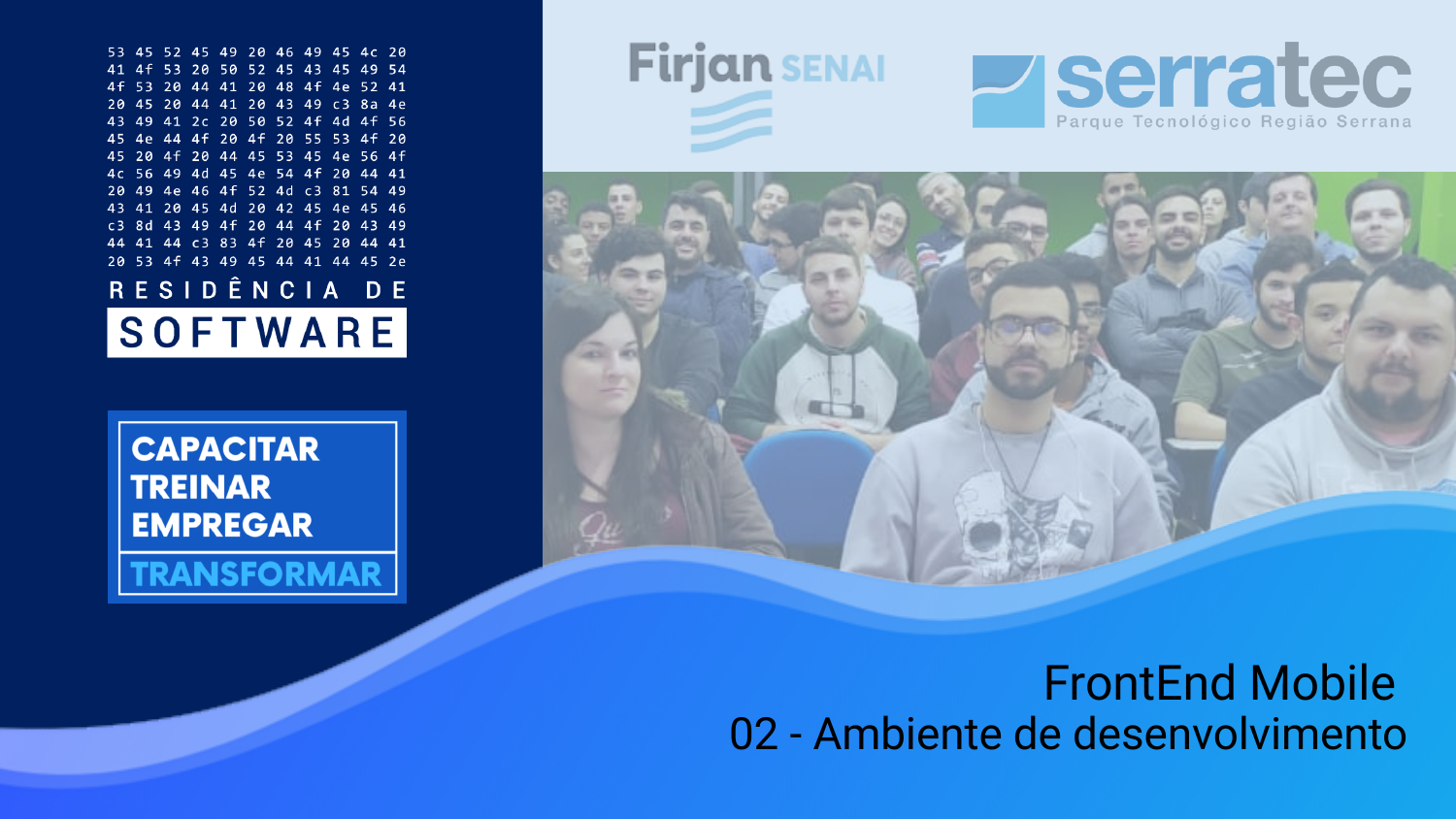

# FrontEnd Mobile
02 - Ambiente de desenvolvimento